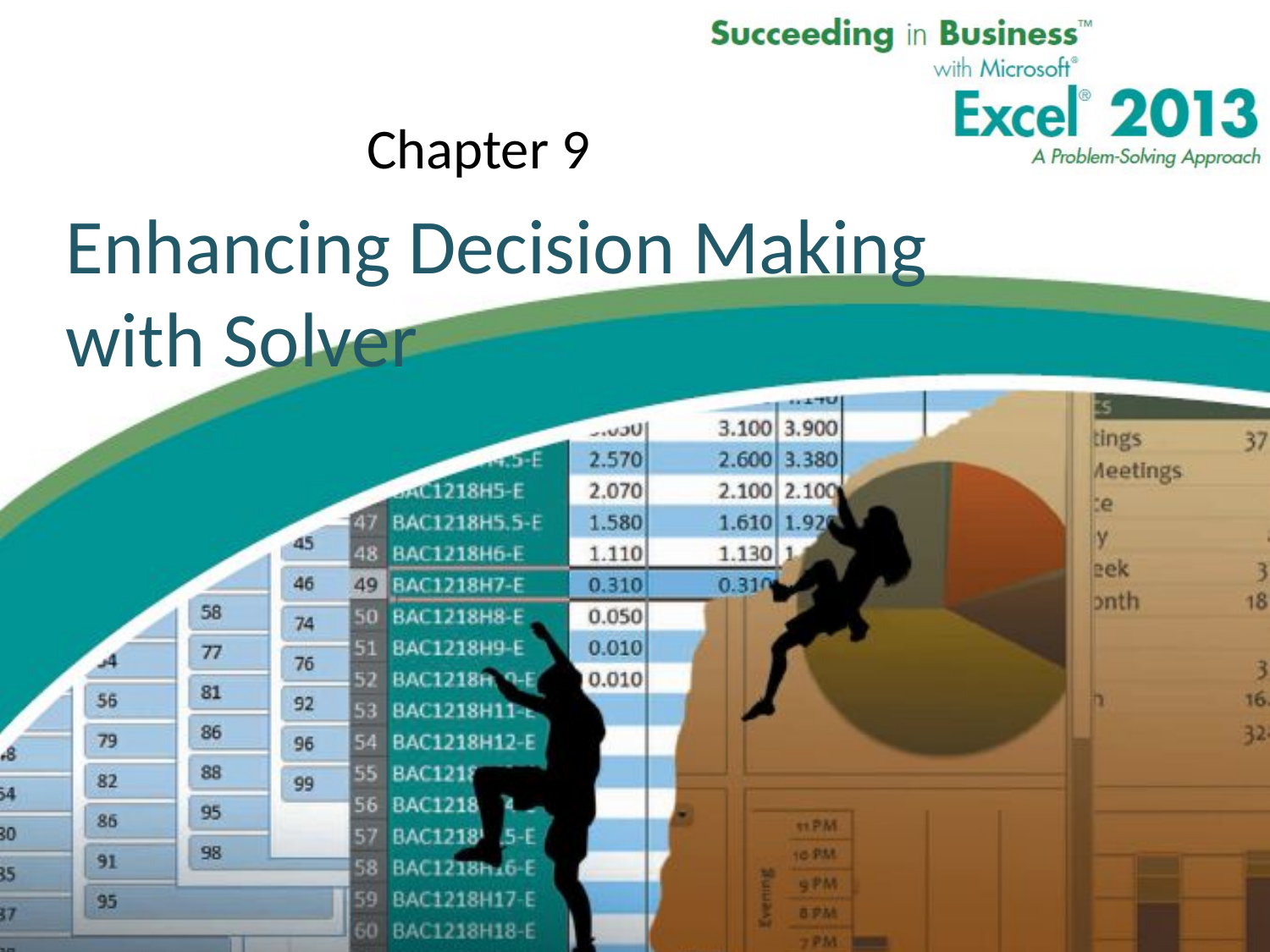

Chapter 9
# Enhancing Decision Making with Solver